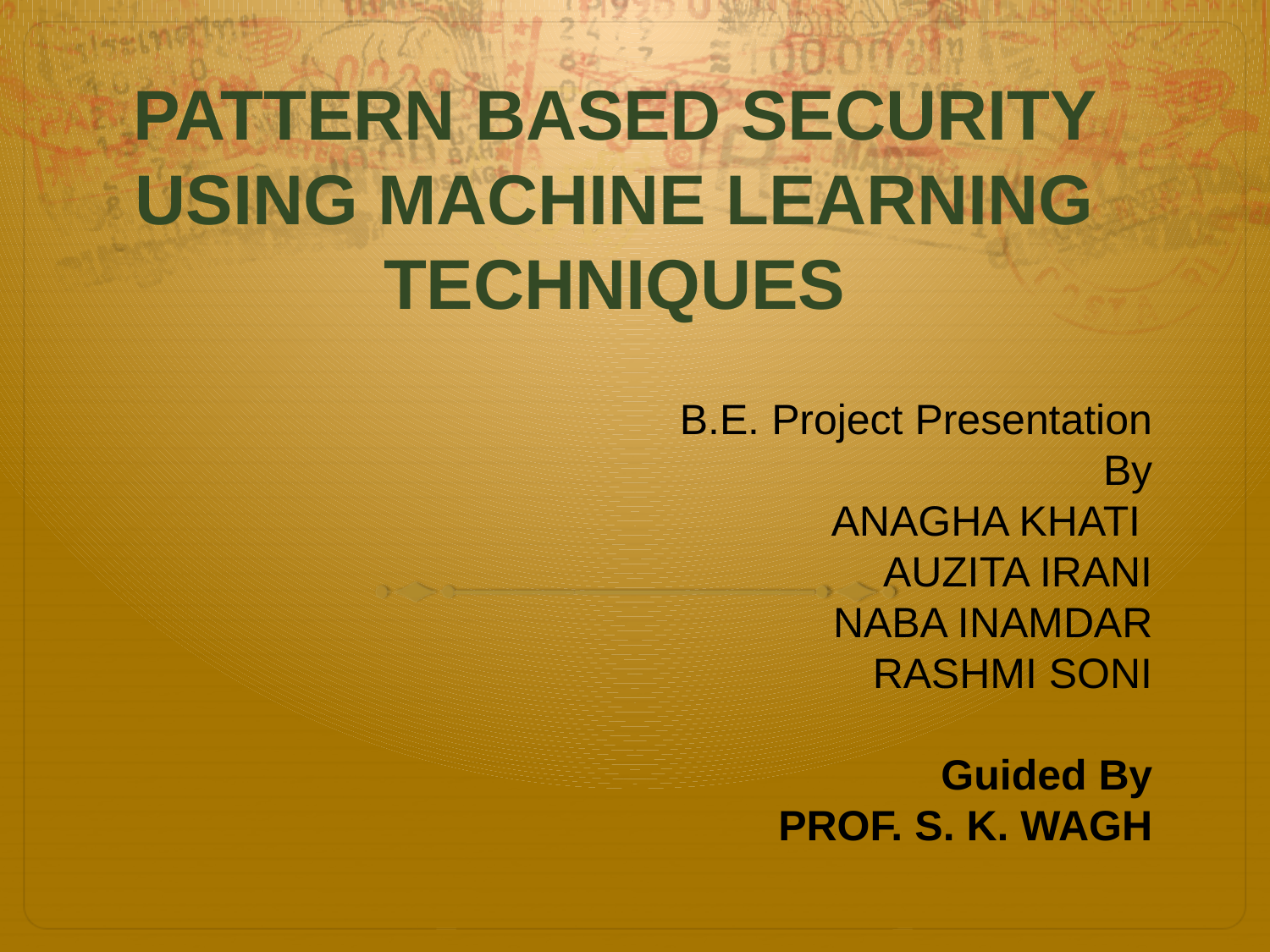

# PATTERN BASED SECURITY USING MACHINE LEARNING TECHNIQUES
B.E. Project Presentation
By
ANAGHA KHATI
AUZITA IRANI
NABA INAMDAR
RASHMI SONI

Guided By
PROF. S. K. WAGH